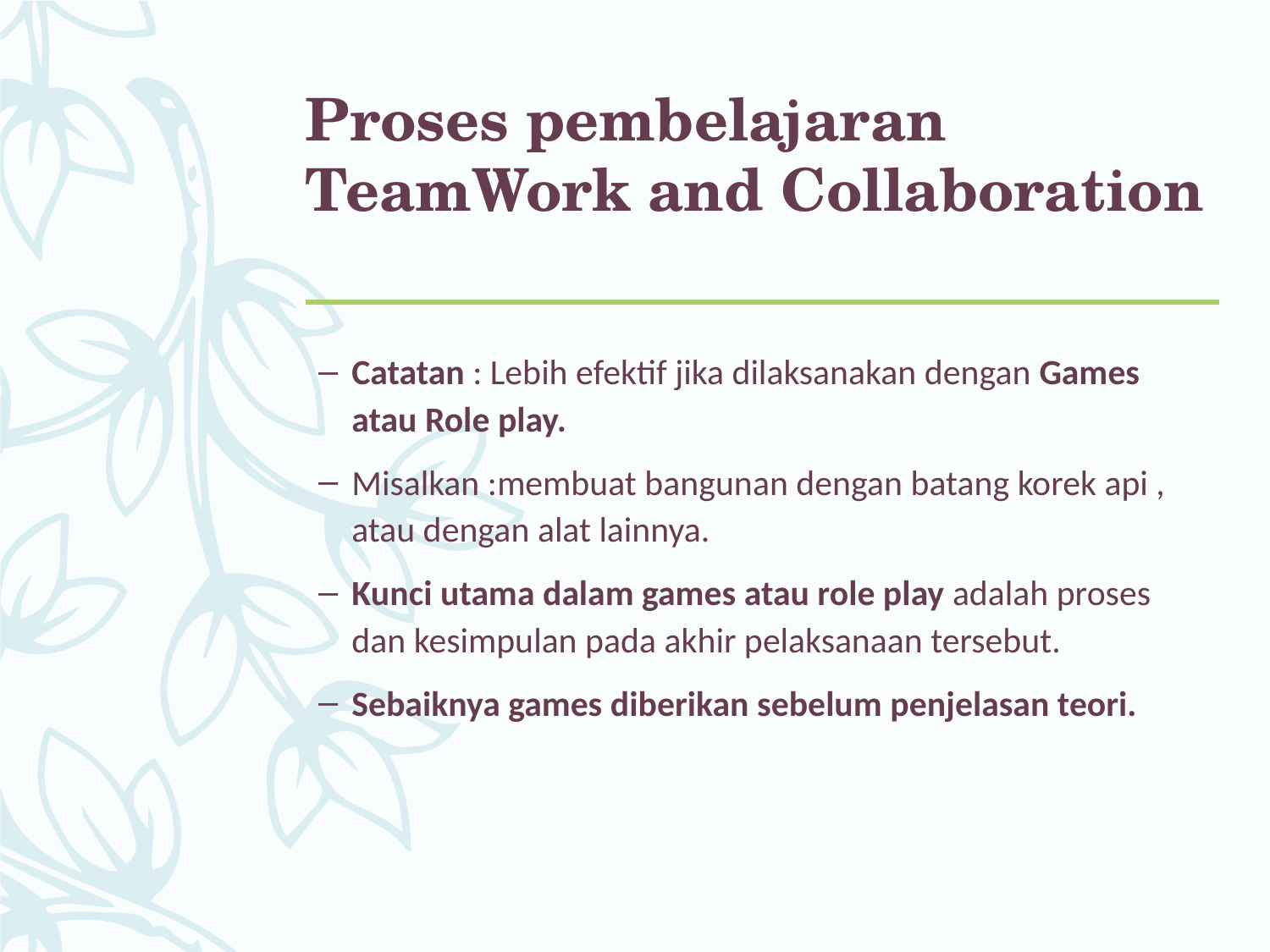

# Proses pembelajaran TeamWork and Collaboration
Catatan : Lebih efektif jika dilaksanakan dengan Games atau Role play.
Misalkan :membuat bangunan dengan batang korek api , atau dengan alat lainnya.
Kunci utama dalam games atau role play adalah proses dan kesimpulan pada akhir pelaksanaan tersebut.
Sebaiknya games diberikan sebelum penjelasan teori.